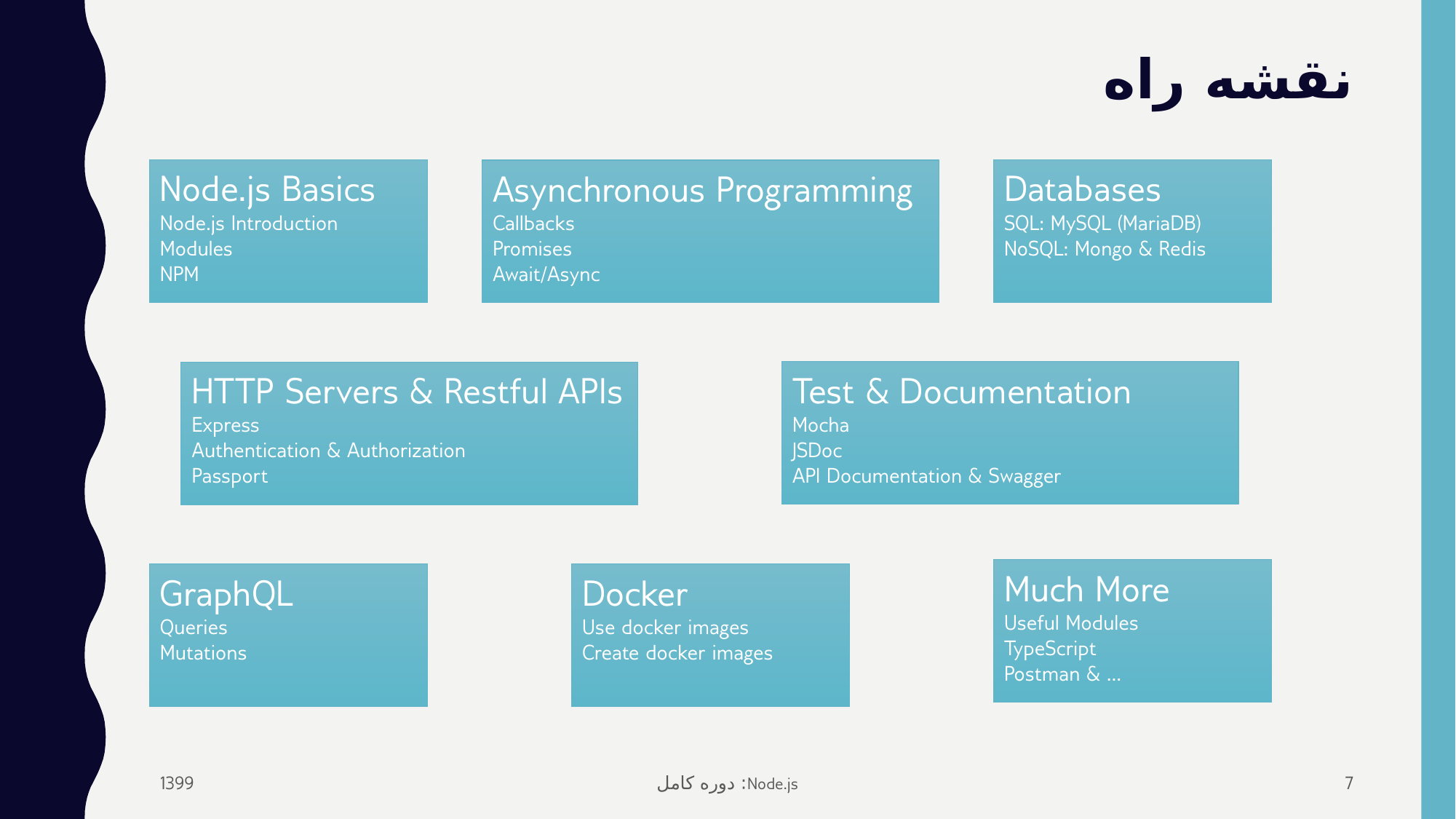

# نقشه راه
Databases
SQL: MySQL (MariaDB)
NoSQL: Mongo & Redis
Node.js Basics
Node.js Introduction
Modules
NPM
Asynchronous Programming
Callbacks
Promises
Await/Async
Test & Documentation
Mocha
JSDoc
API Documentation & Swagger
HTTP Servers & Restful APIs
Express
Authentication & Authorization
Passport
Much More
Useful Modules
TypeScript
Postman & …
GraphQL
Queries
Mutations
Docker
Use docker images
Create docker images
1399
Node.js: دوره کامل
7